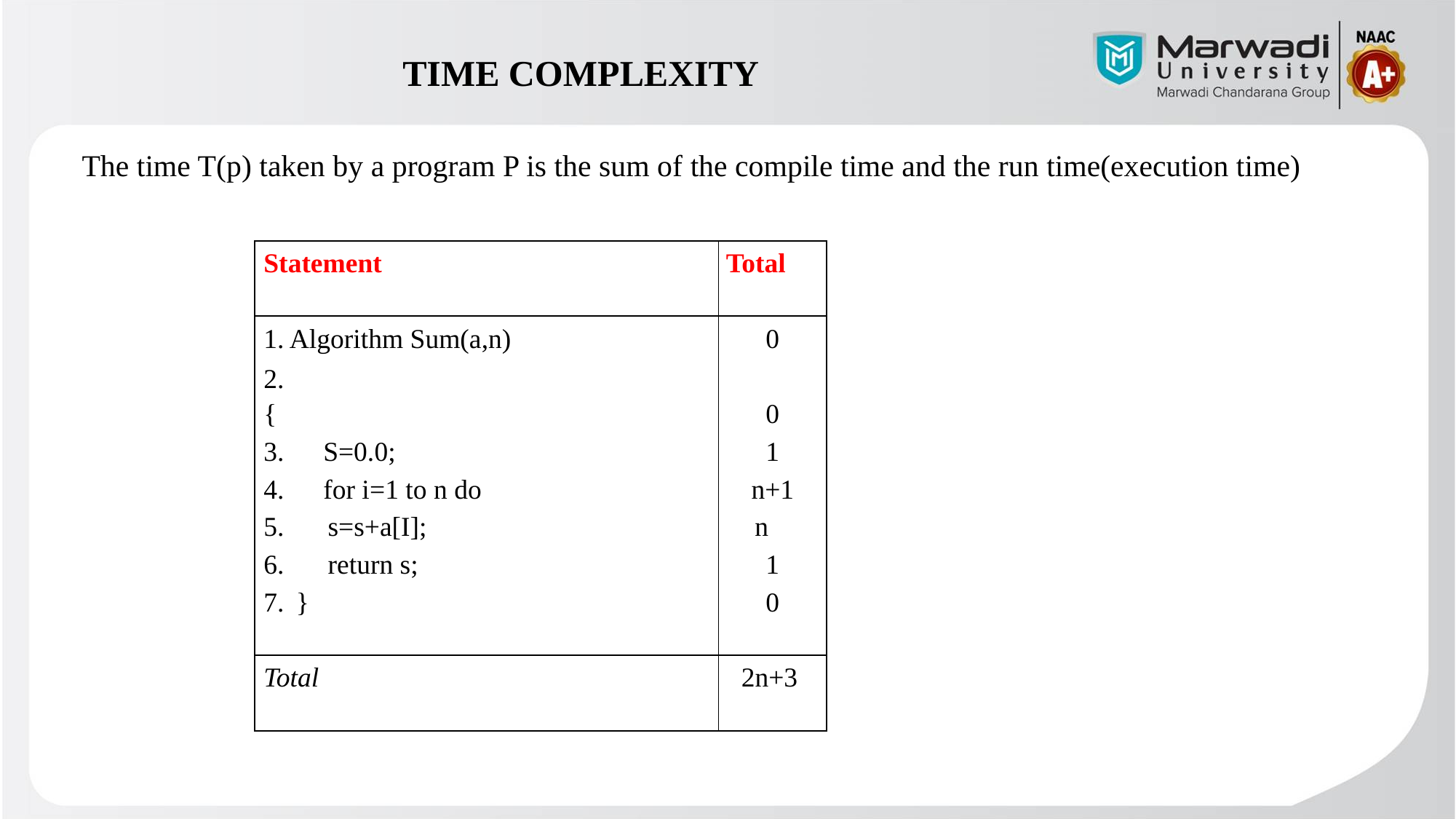

TIME COMPLEXITY
The time T(p) taken by a program P is the sum of the compile time and the run time(execution time)
| Statement |  | Total |
| --- | --- | --- |
|  |  |  |
| 1. Algorithm Sum(a,n) |  | 0 |
| 2.{ |  | 0 |
| 3. | S=0.0; | 1 |
| 4. | for i=1 to n do | n+1 |
| 5. | s=s+a[I]; | n |
| 6. | return s; | 1 |
| 7. | } | 0 |
|  |  |  |
| Total |  | 2n+3 |
|  |  |  |